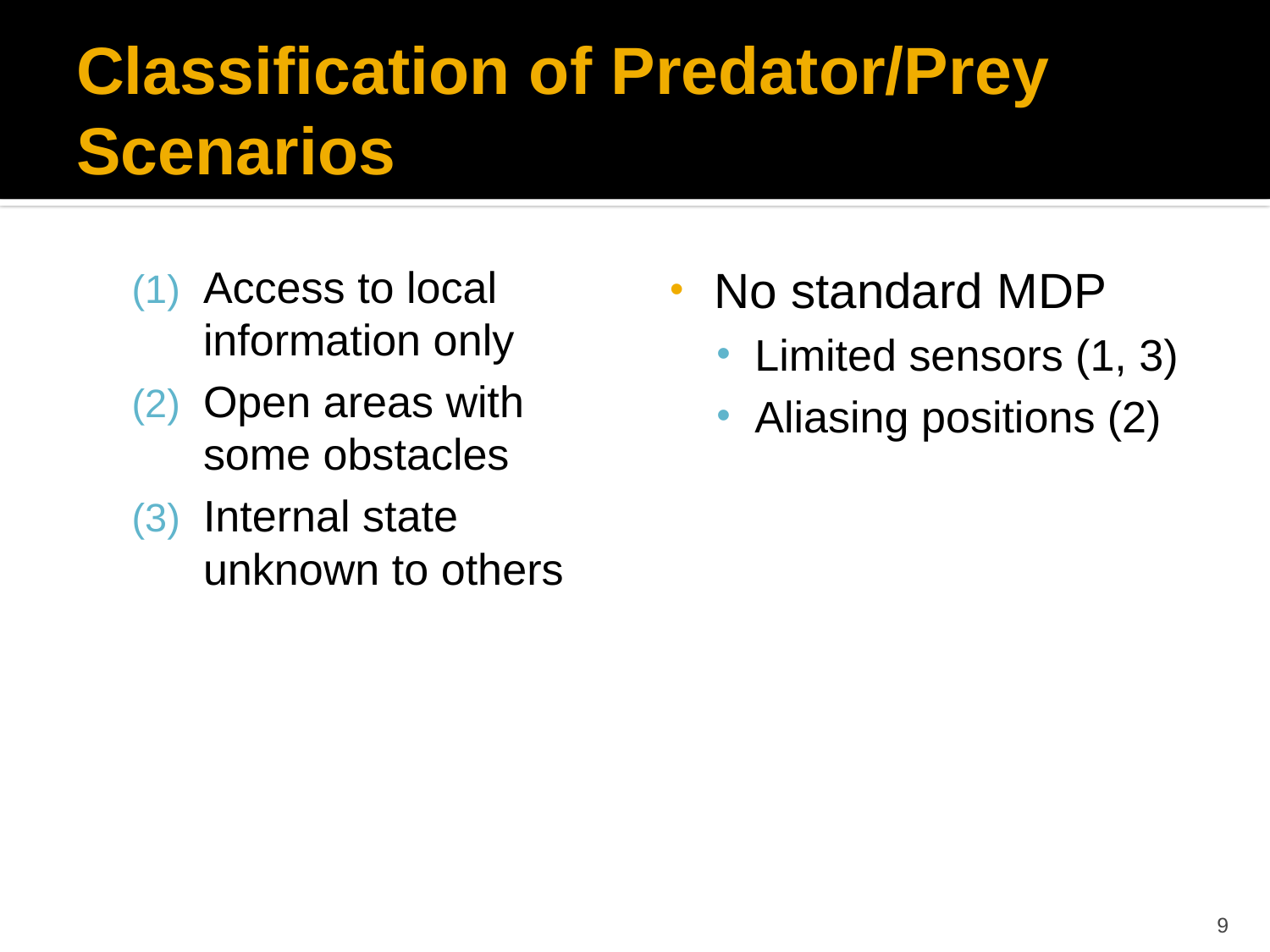

# Classification of Predator/Prey Scenarios
Access to local information only
Open areas with some obstacles
Internal state unknown to others
No standard MDP
Limited sensors (1, 3)
Aliasing positions (2)

9